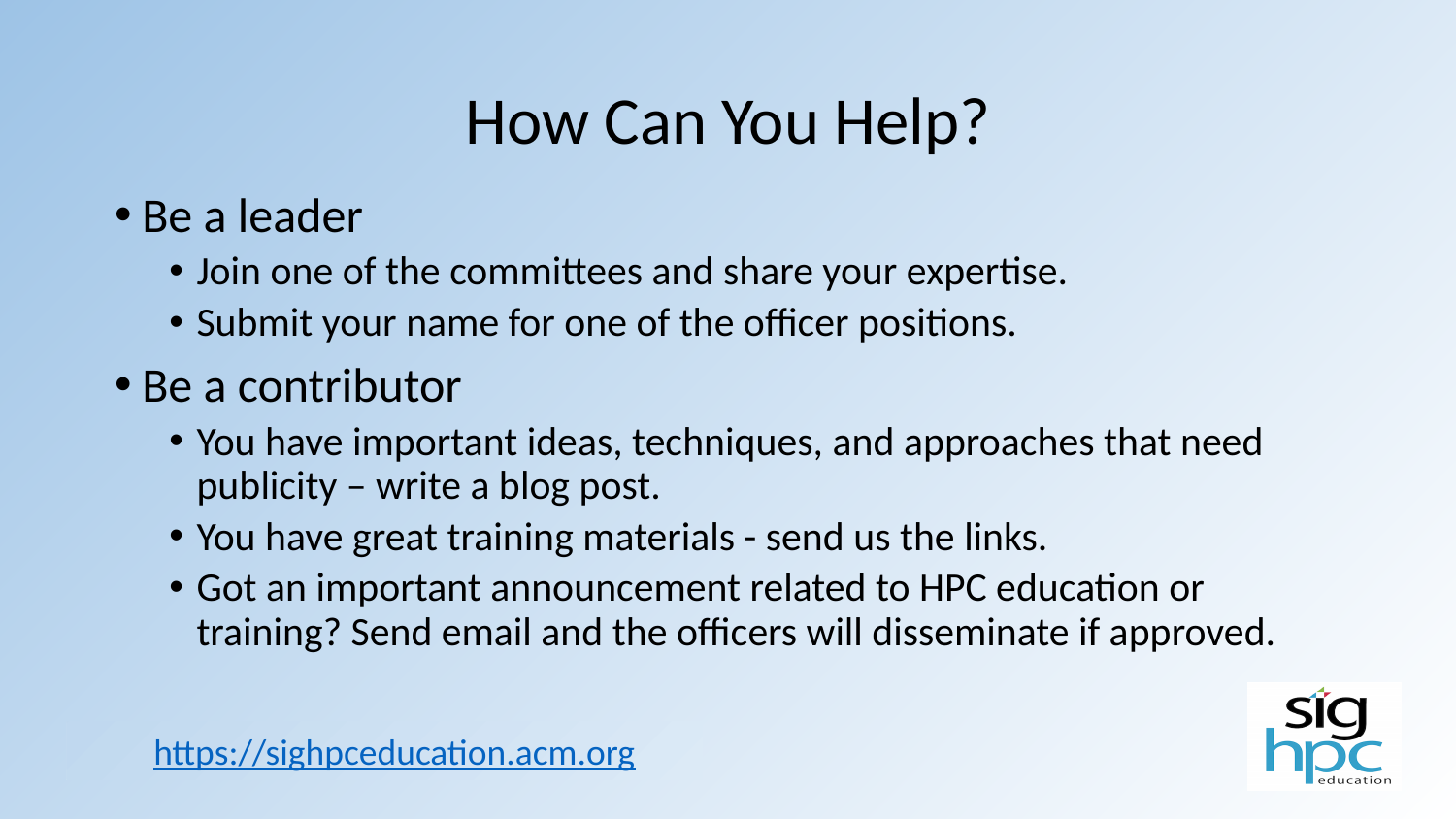

# How Can You Help?
Be a leader
Join one of the committees and share your expertise.
Submit your name for one of the officer positions.
Be a contributor
You have important ideas, techniques, and approaches that need publicity – write a blog post.
You have great training materials - send us the links.
Got an important announcement related to HPC education or training? Send email and the officers will disseminate if approved.
https://sighpceducation.acm.org